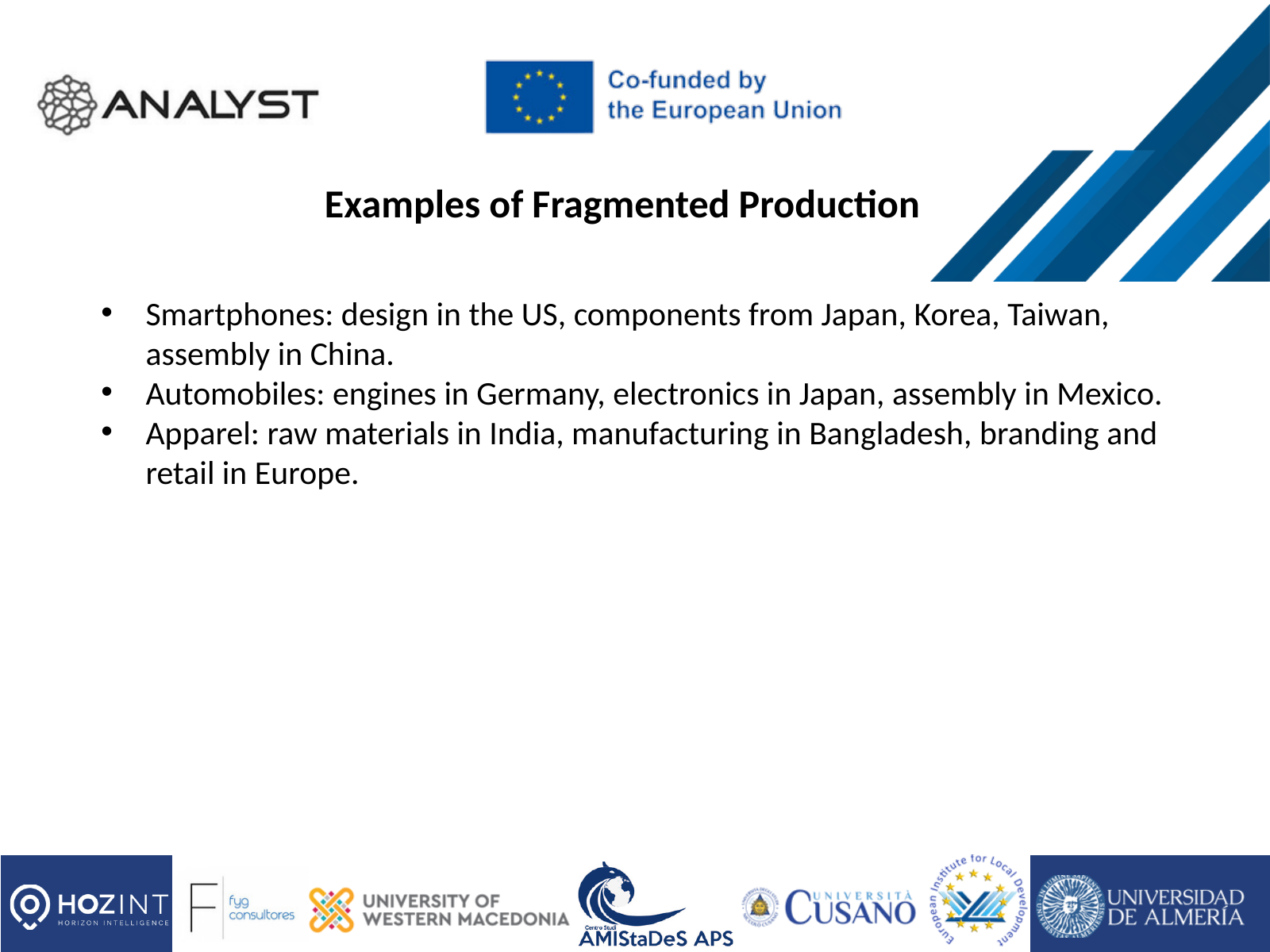

Examples of Fragmented Production
Smartphones: design in the US, components from Japan, Korea, Taiwan, assembly in China.
Automobiles: engines in Germany, electronics in Japan, assembly in Mexico.
Apparel: raw materials in India, manufacturing in Bangladesh, branding and retail in Europe.